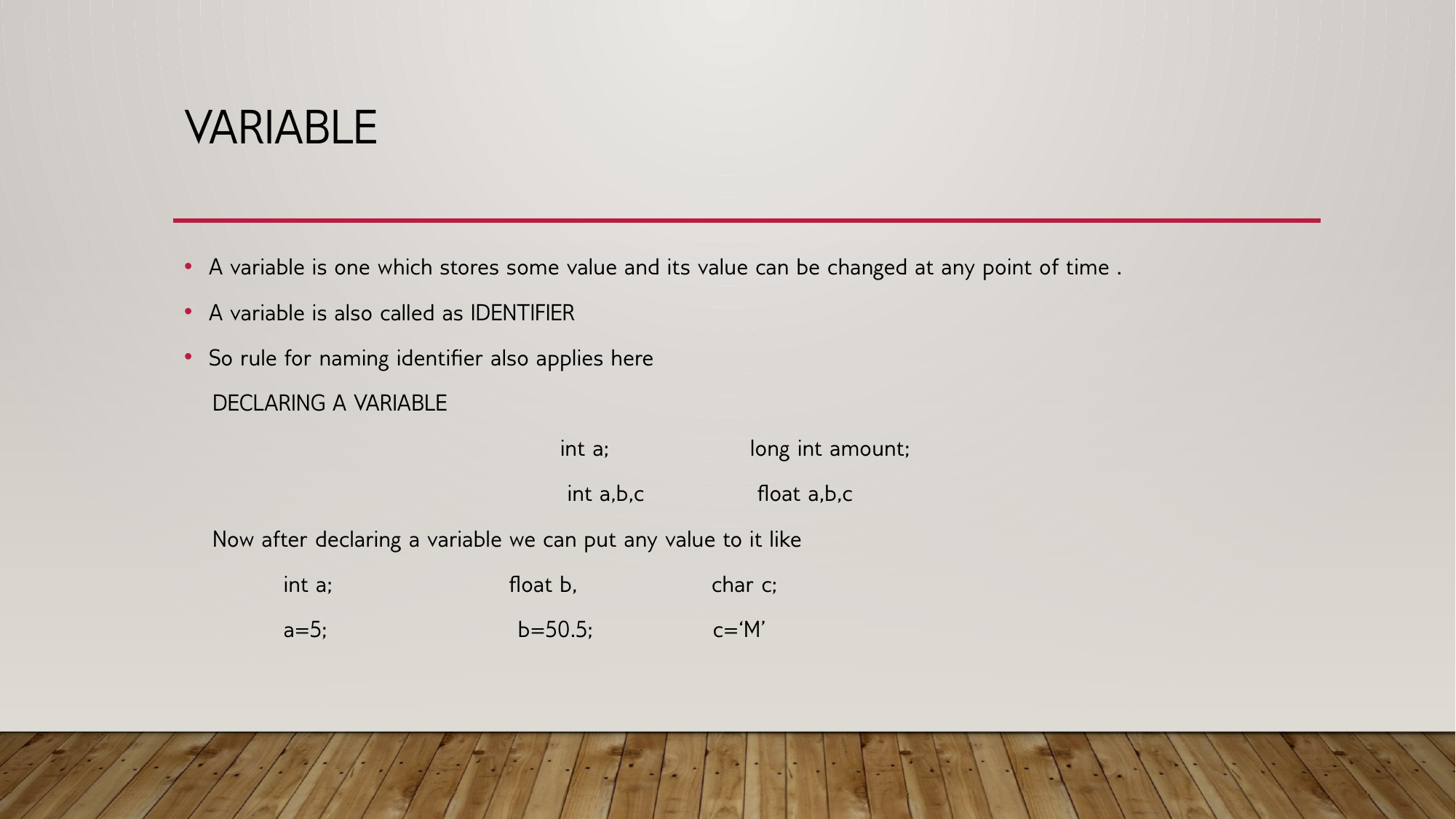

# VARIABLE
A variable is one which stores some value and its value can be changed at any point of time .
A variable is also called as IDENTIFIER
So rule for naming identifier also applies here
    DECLARING A VARIABLE
                                                     int a;                    long int amount;
                                                      int a,b,c                float a,b,c
    Now after declaring a variable we can put any value to it like
              int a;                         float b,                   char c;
              a=5;                           b=50.5;                 c=‘M’